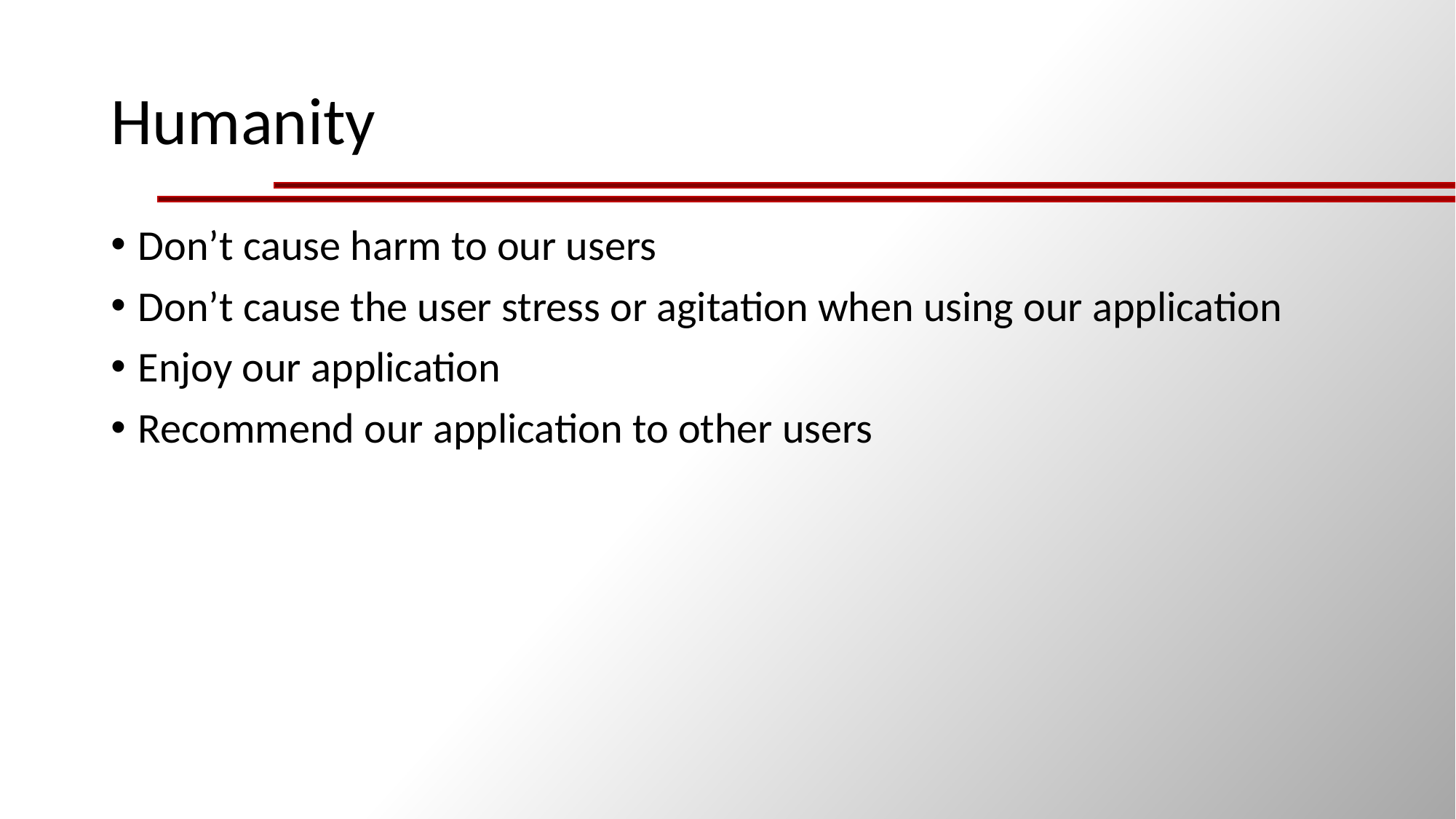

# Humanity
Don’t cause harm to our users
Don’t cause the user stress or agitation when using our application
Enjoy our application
Recommend our application to other users